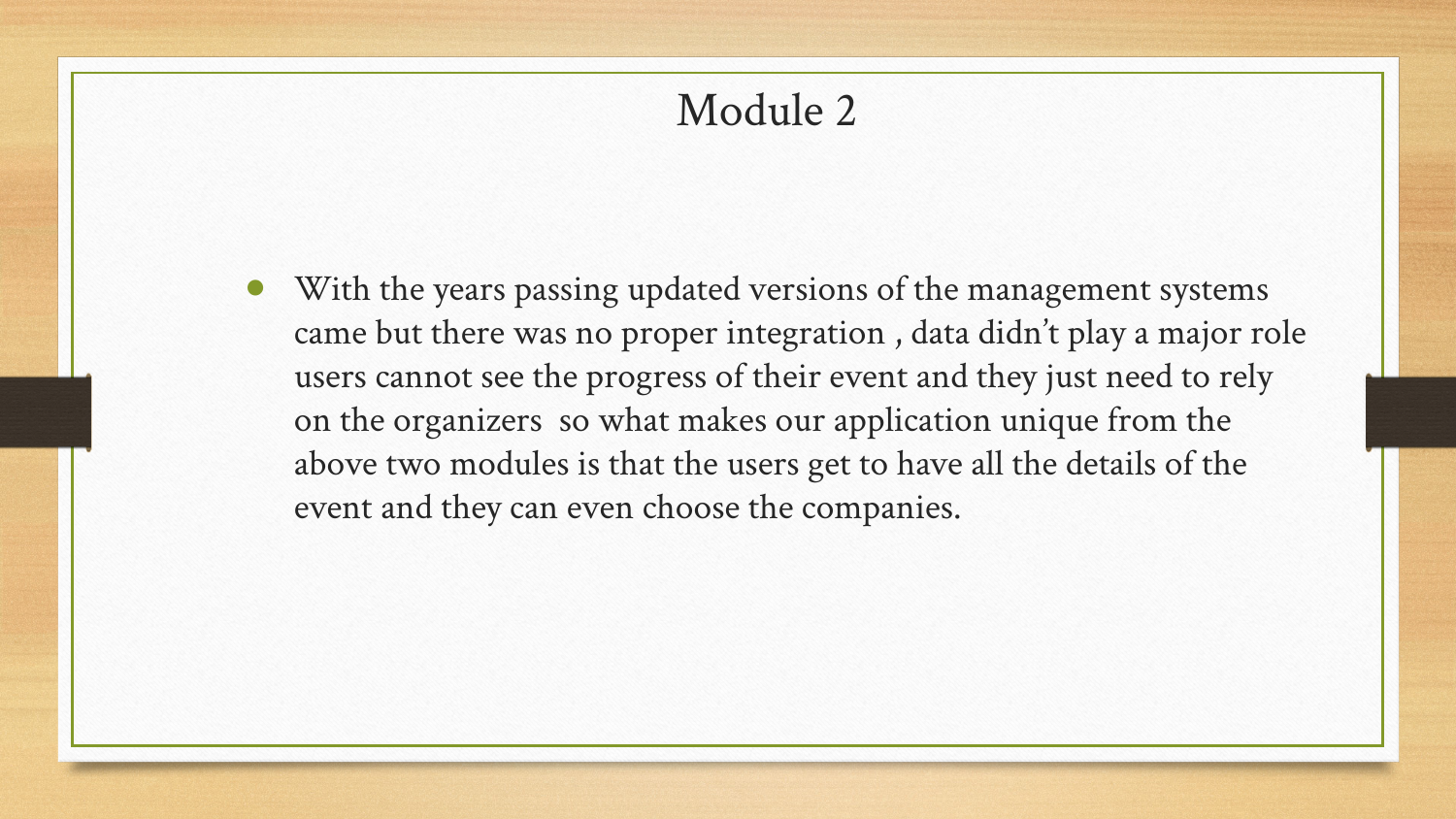

# Module 2
With the years passing updated versions of the management systems came but there was no proper integration , data didn’t play a major role users cannot see the progress of their event and they just need to rely on the organizers  so what makes our application unique from the above two modules is that the users get to have all the details of the event and they can even choose the companies.